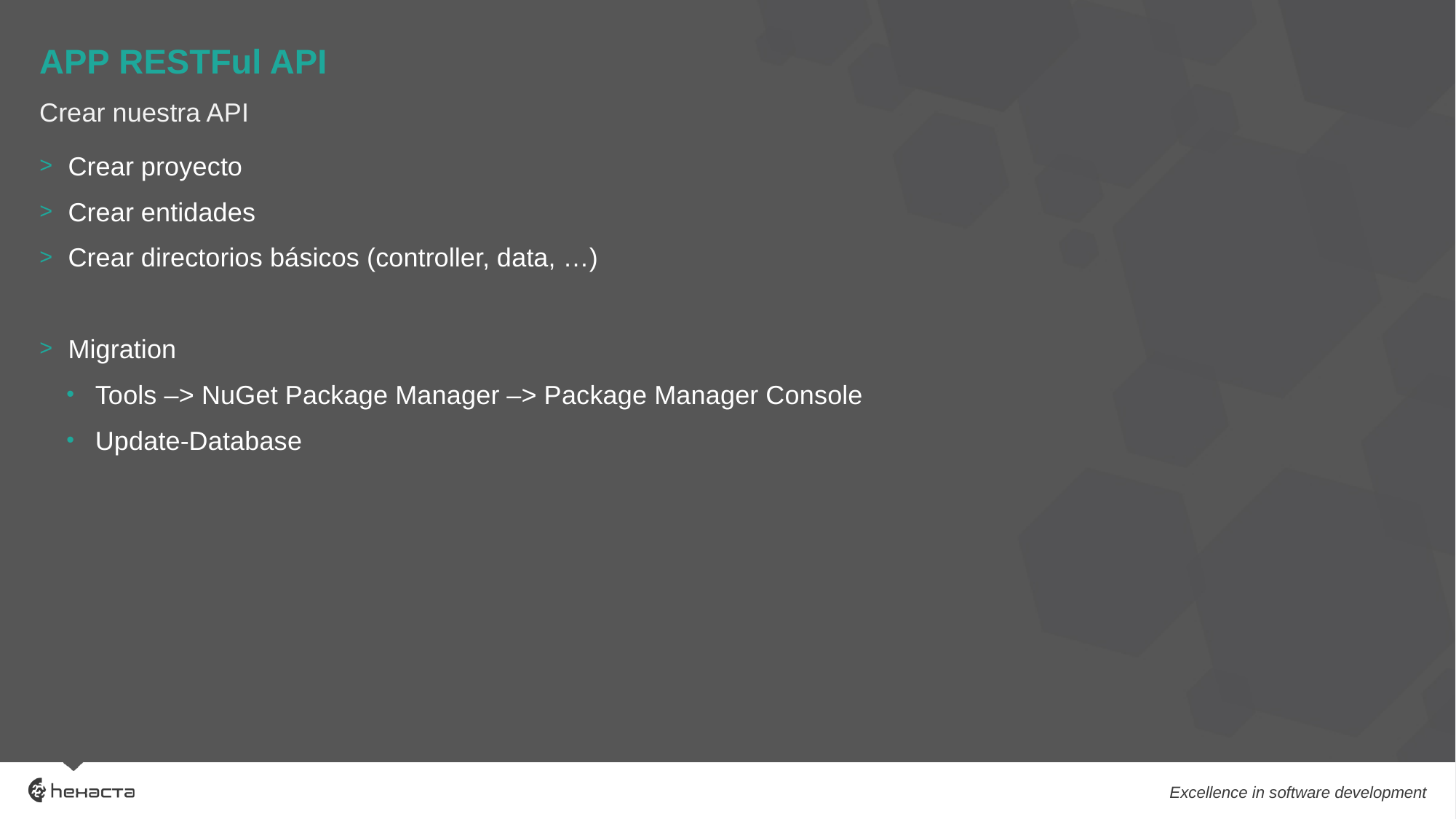

# APP RESTFul API
Crear nuestra API
Crear proyecto
Crear entidades
Crear directorios básicos (controller, data, …)

Migration
Tools –> NuGet Package Manager –> Package Manager Console
Update-Database